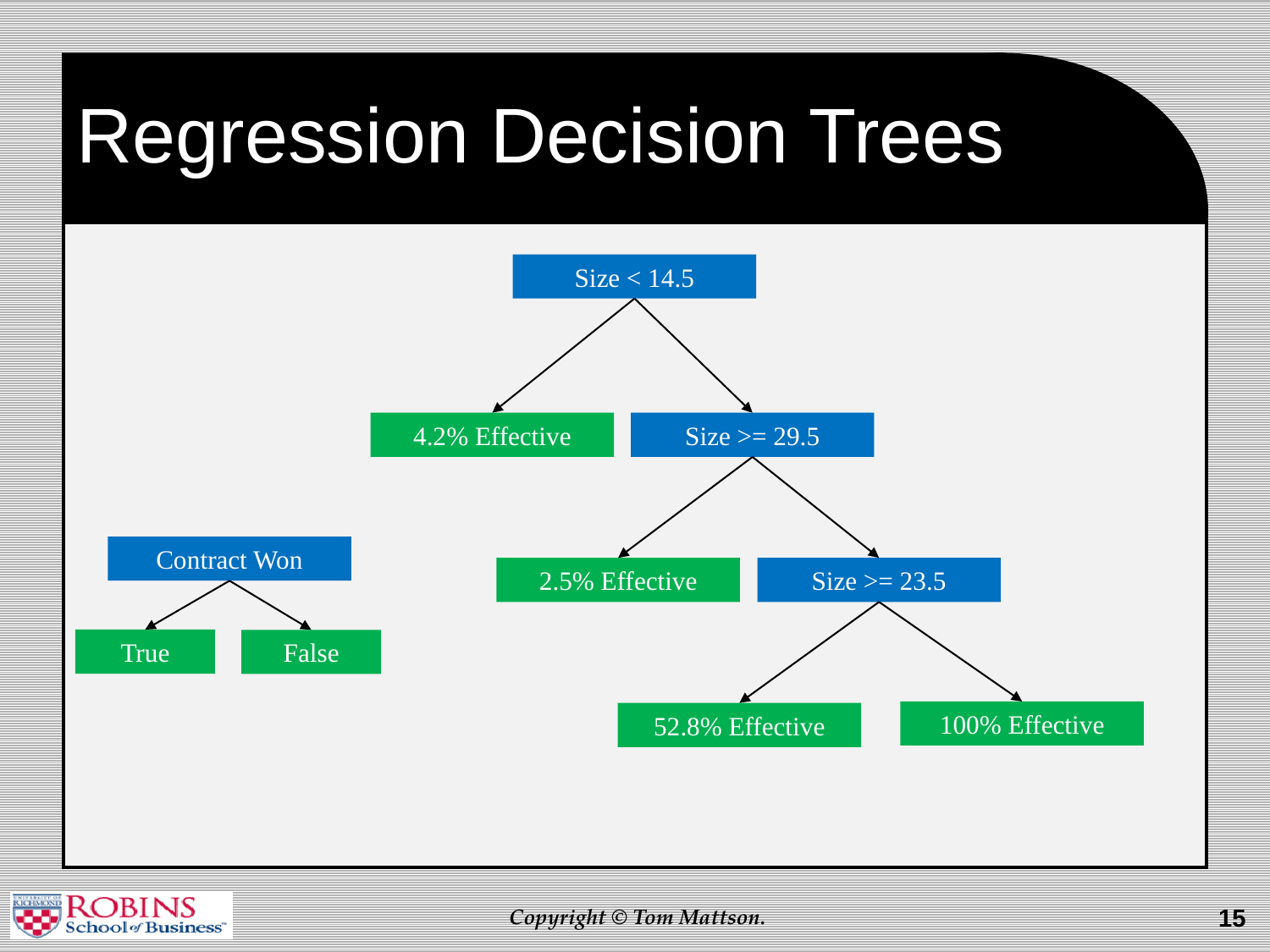

# Regression Decision Trees

Size < 14.5
Size >= 29.5
4.2% Effective
Contract Won
Size >= 23.5
2.5% Effective
True
False
100% Effective
52.8% Effective